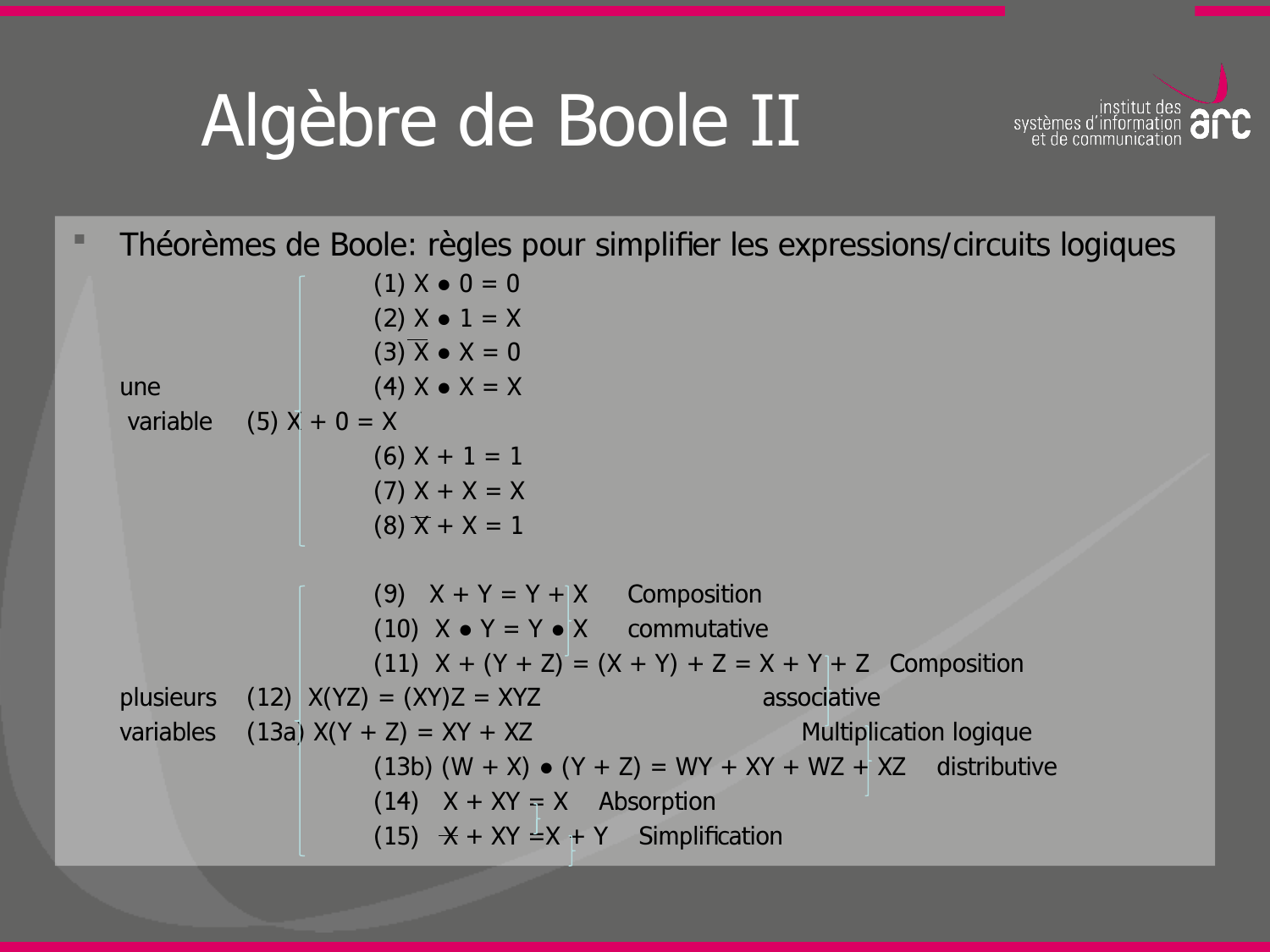

# Algèbre de Boole II
Théorèmes de Boole: règles pour simplifier les expressions/circuits logiques
			(1) X ● 0 = 0
			(2) X ● 1 = X
			(3) X ● X = 0
	une 		(4) X ● X = X
	 variable 	(5) X + 0 = X
			(6) X + 1 = 1
			(7) X + X = X
			(8) X + X = 1

			(9)   X + Y = Y + X 	Composition
			(10)  X ● Y = Y ● X	commutative
			(11)  X + (Y + Z) = (X + Y) + Z = X + Y + Z	 Composition
	plusieurs	(12)  X(YZ) = (XY)Z = XYZ		 associative
	variables	(13a) X(Y + Z) = XY + XZ		      Multiplication logique
			(13b) (W + X) ● (Y + Z) = WY + XY + WZ + XZ    distributive
			(14)   X + XY = X    Absorption
			(15)   X + XY =X + Y    Simplification